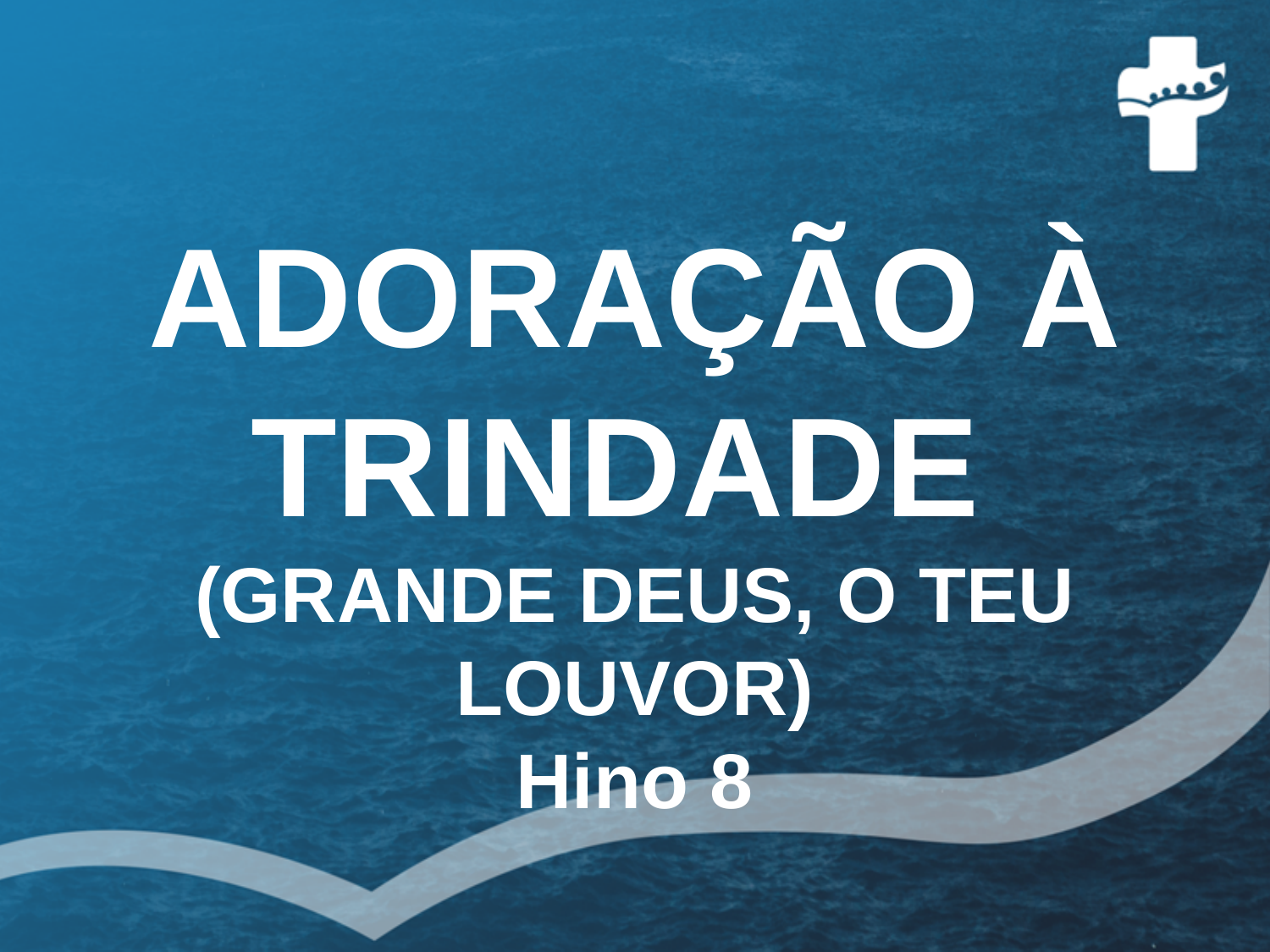

# ADORAÇÃO À TRINDADE (GRANDE DEUS, O TEU LOUVOR) Hino 8